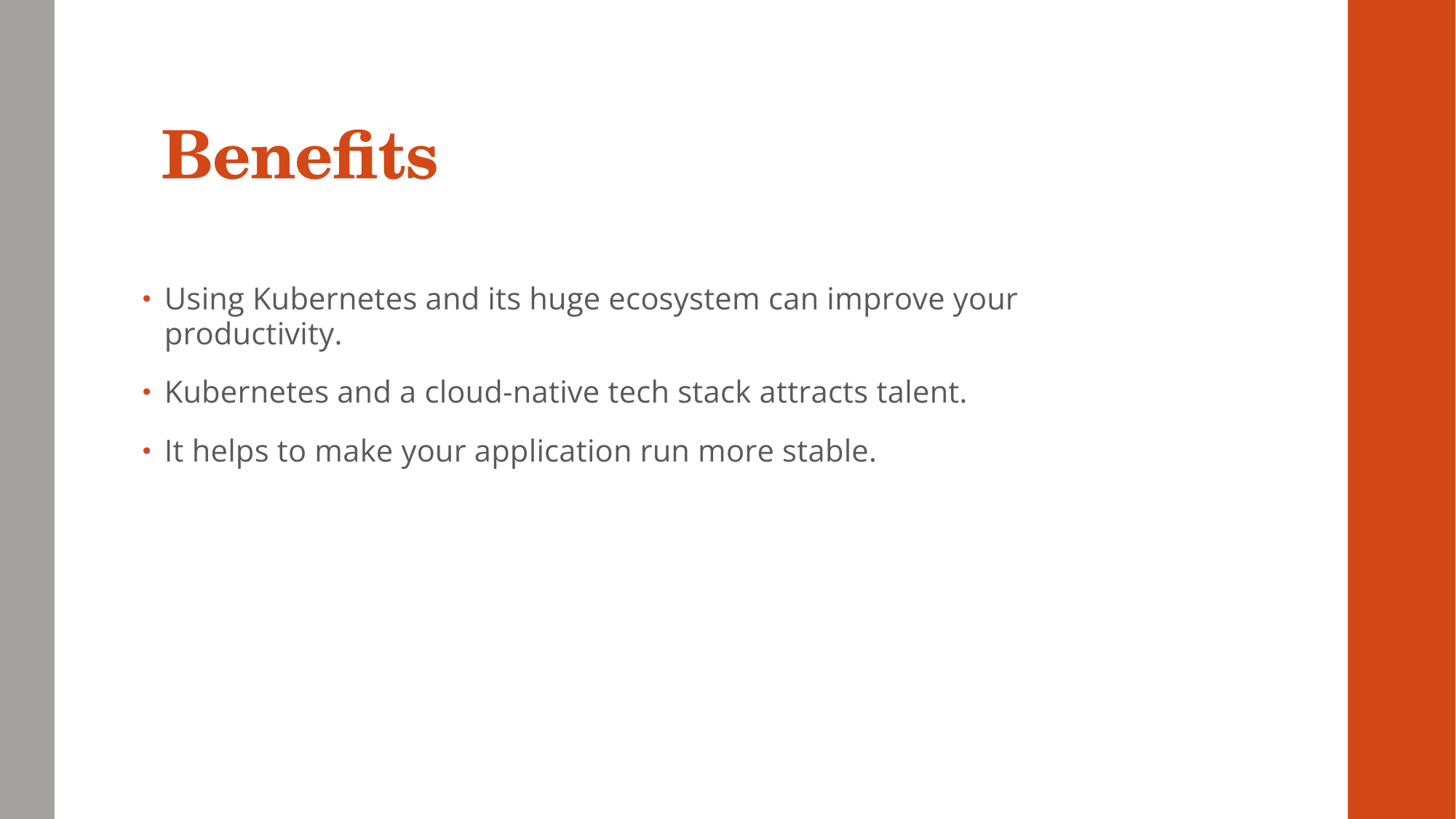

# Benefits
Using Kubernetes and its huge ecosystem can improve your productivity.
Kubernetes and a cloud-native tech stack attracts talent.
It helps to make your application run more stable.